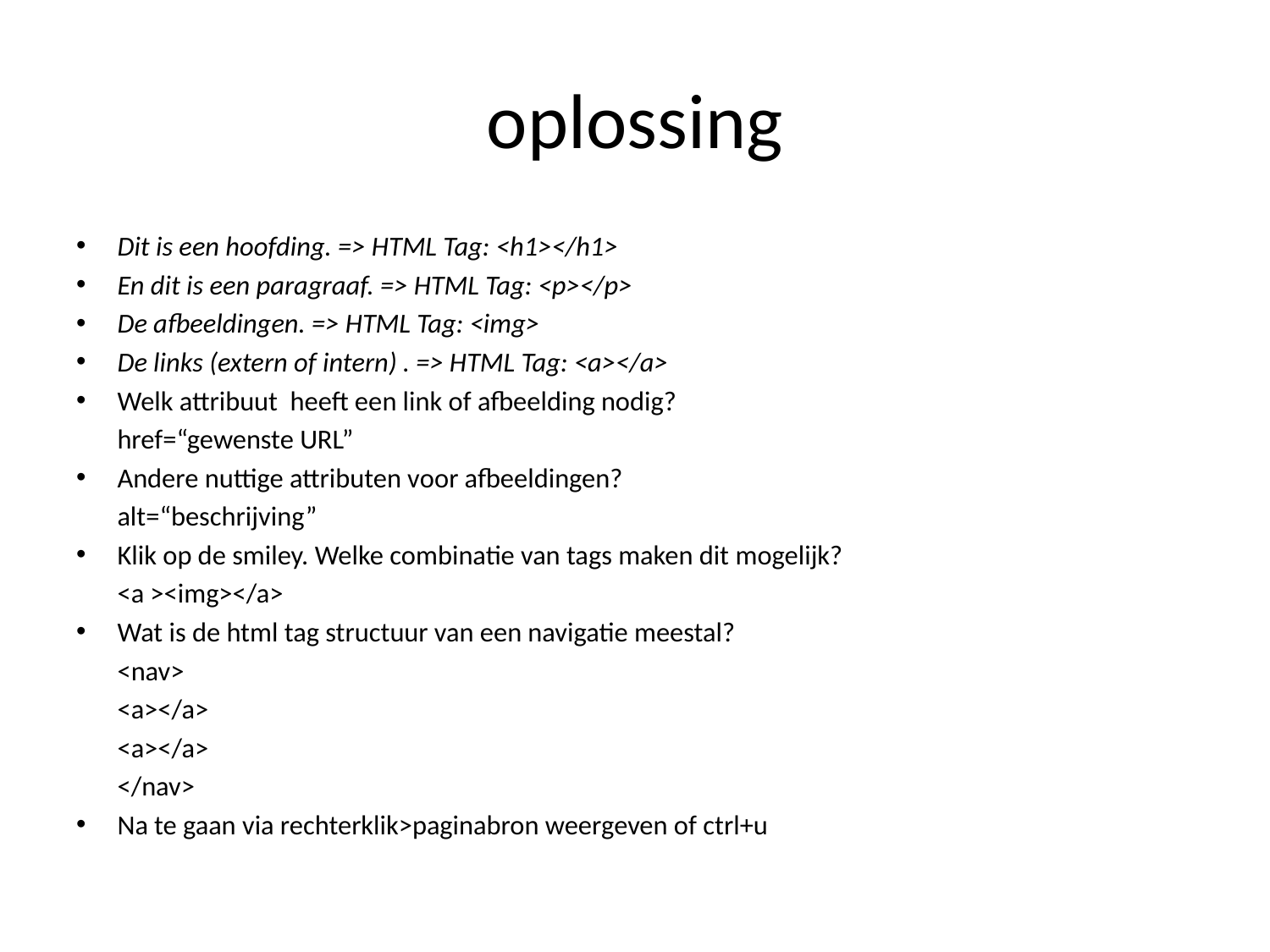

# oplossing
Dit is een hoofding. => HTML Tag: <h1></h1>
En dit is een paragraaf. => HTML Tag: <p></p>
De afbeeldingen. => HTML Tag: <img>
De links (extern of intern) . => HTML Tag: <a></a>
Welk attribuut  heeft een link of afbeelding nodig?
	href=“gewenste URL”
Andere nuttige attributen voor afbeeldingen?
	alt=“beschrijving”
Klik op de smiley. Welke combinatie van tags maken dit mogelijk?
	<a ><img></a>
Wat is de html tag structuur van een navigatie meestal?
	<nav>
		<a></a>
		<a></a>
	</nav>
Na te gaan via rechterklik>paginabron weergeven of ctrl+u